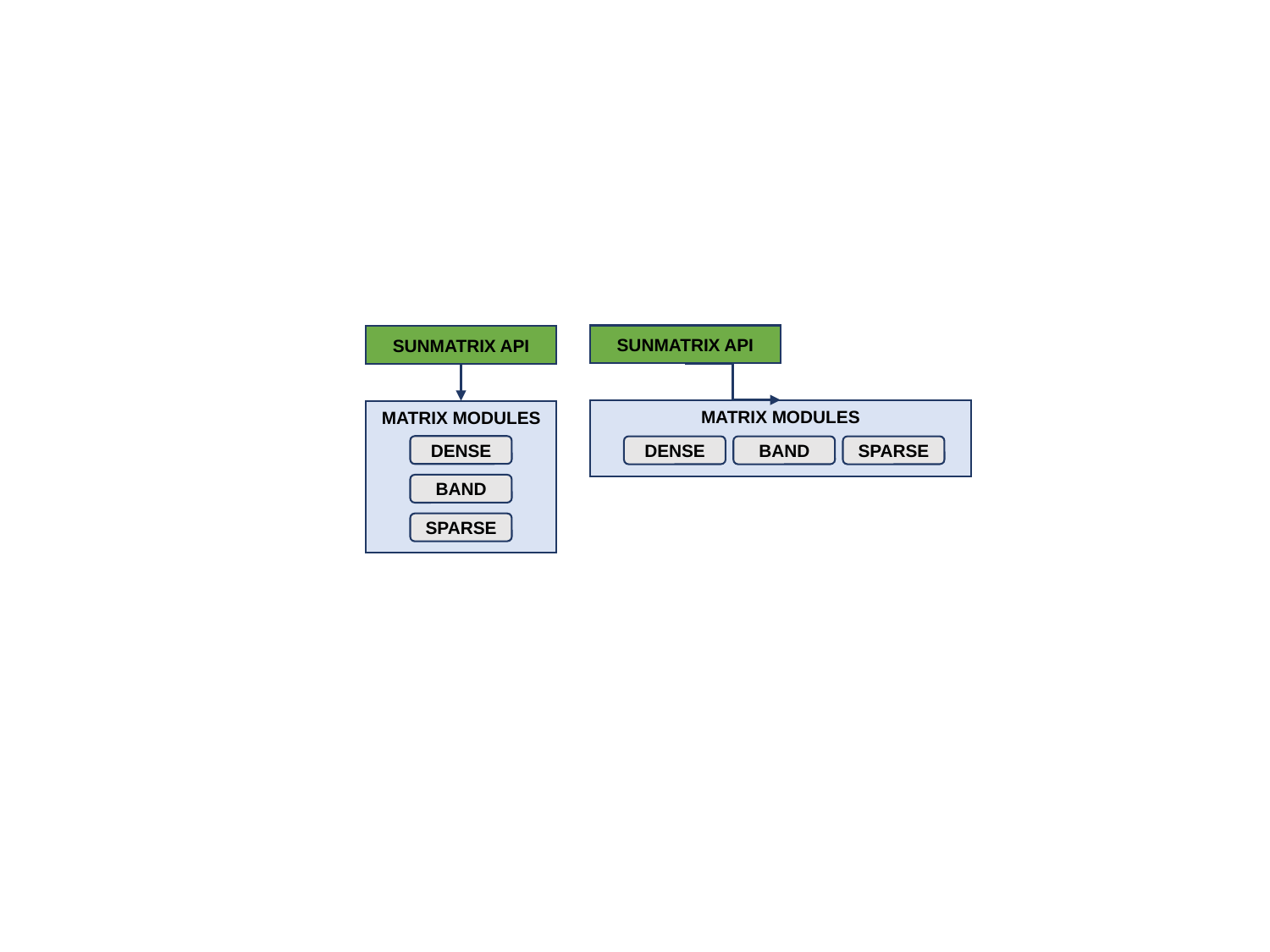

SUNMATRIX API
MATRIX MODULES
DENSE
BAND
SPARSE
SUNMATRIX API
MATRIX MODULES
DENSE
BAND
SPARSE